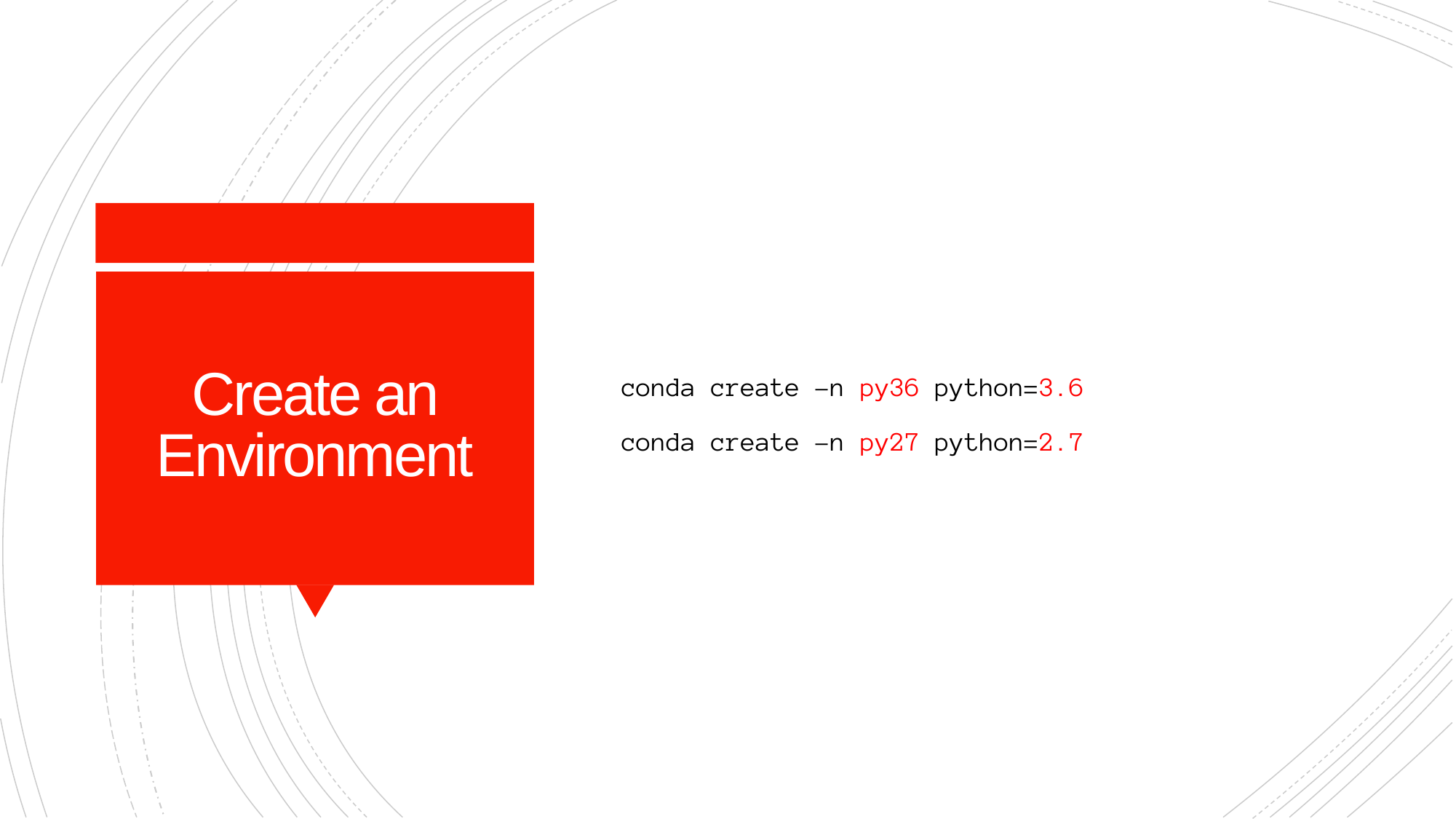

conda create –n py36 python=3.6
conda create –n py27 python=2.7
# Create an Environment